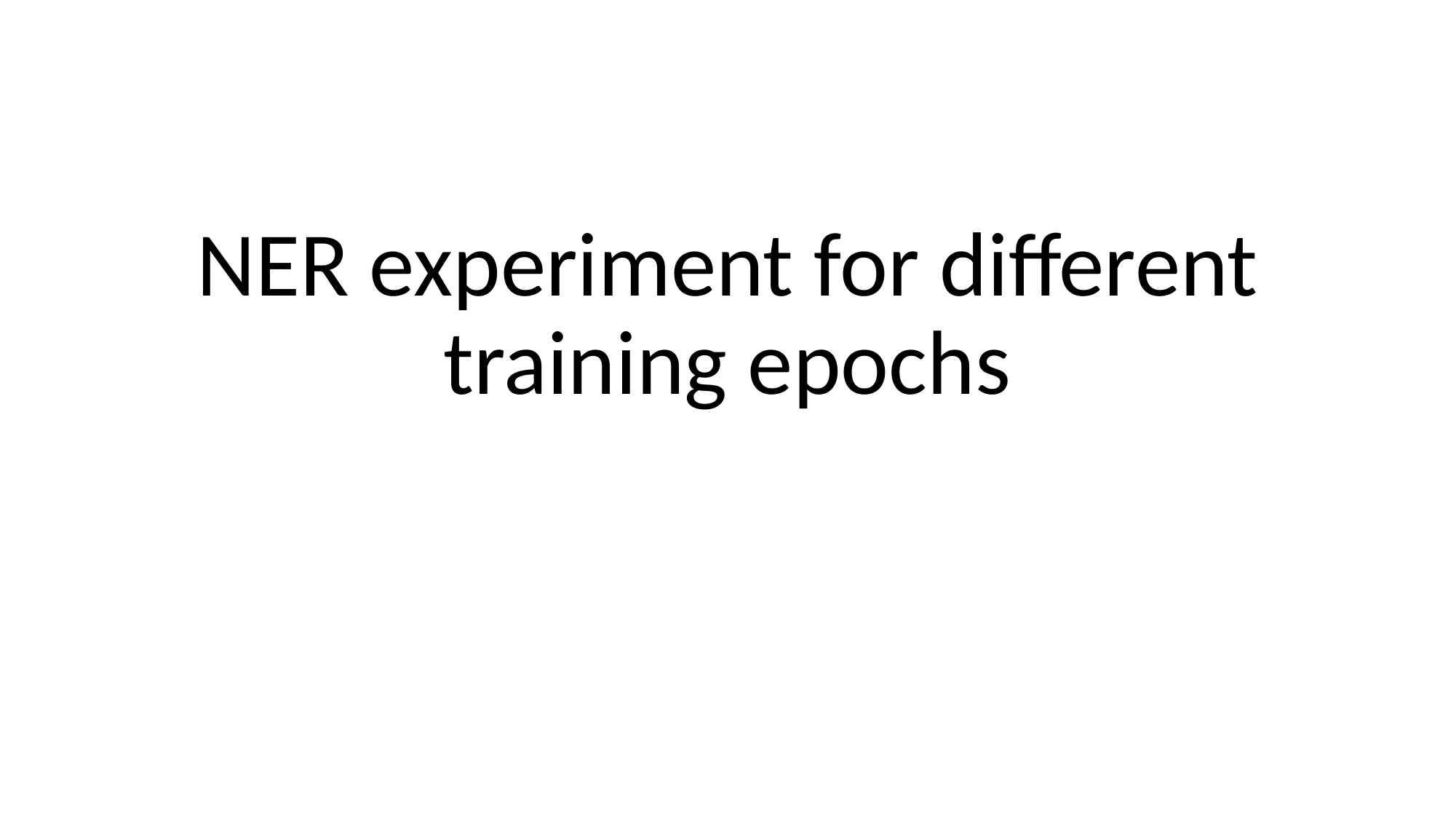

# NER experiment for different training epochs